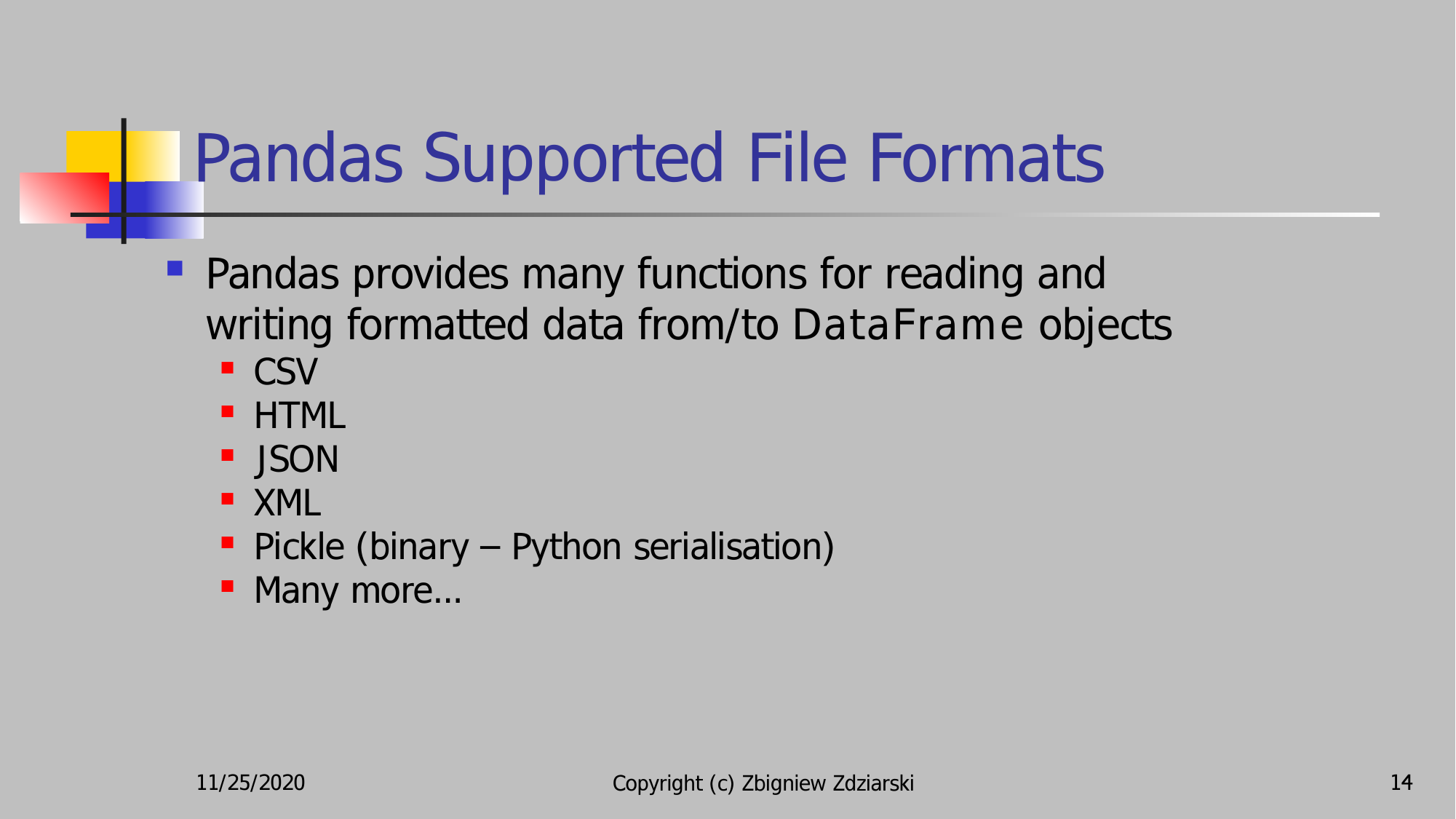

# Pandas Supported File Formats
Pandas provides many functions for reading and writing formatted data from/to DataFrame objects
CSV
HTML
JSON
XML
Pickle (binary – Python serialisation)
Many more…

11/25/2020
14
Copyright (c) Zbigniew Zdziarski